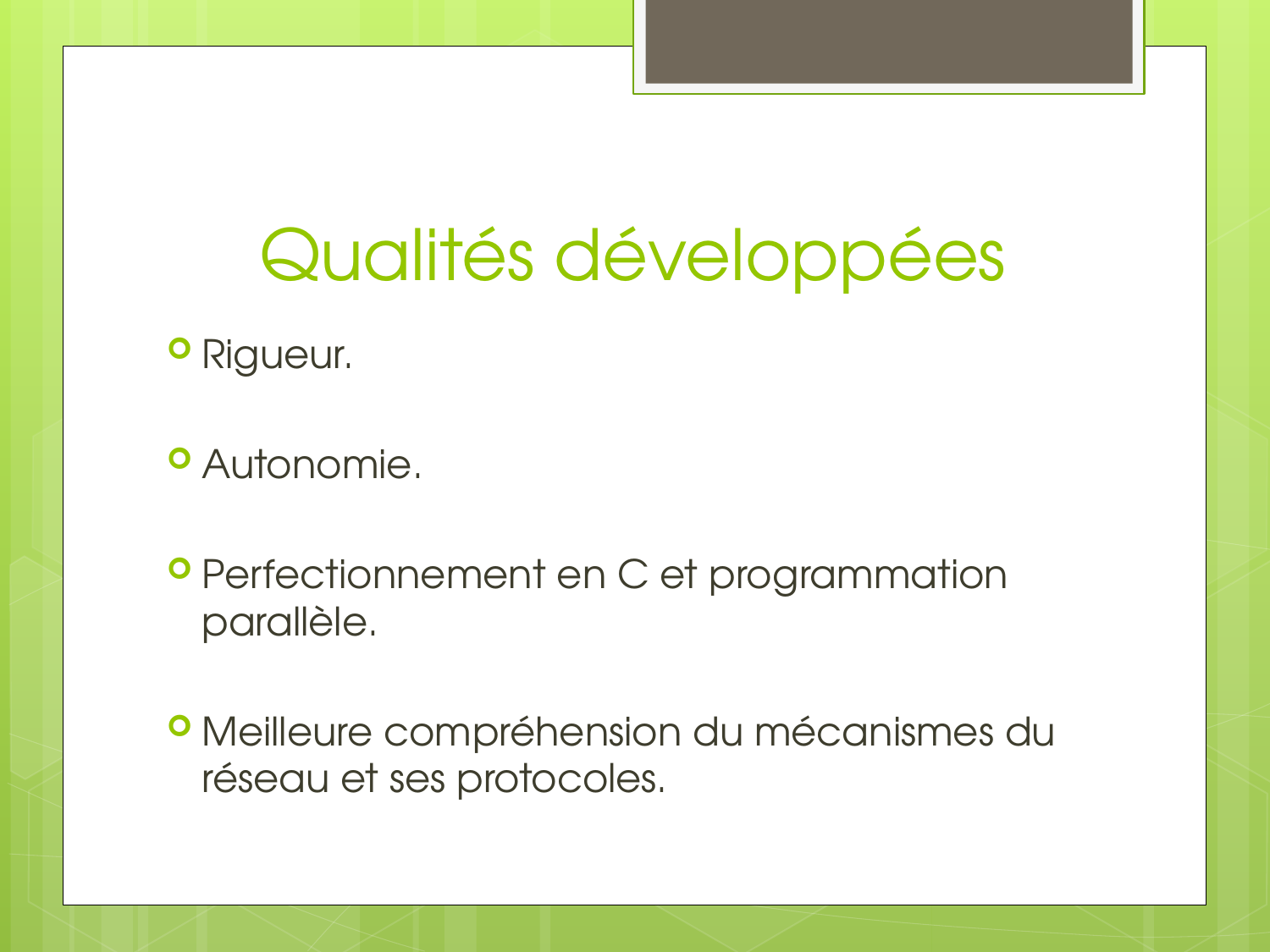

# Qualités développées
Rigueur.

Autonomie.

Perfectionnement en C et programmation parallèle.

Meilleure compréhension du mécanismes du réseau et ses protocoles.